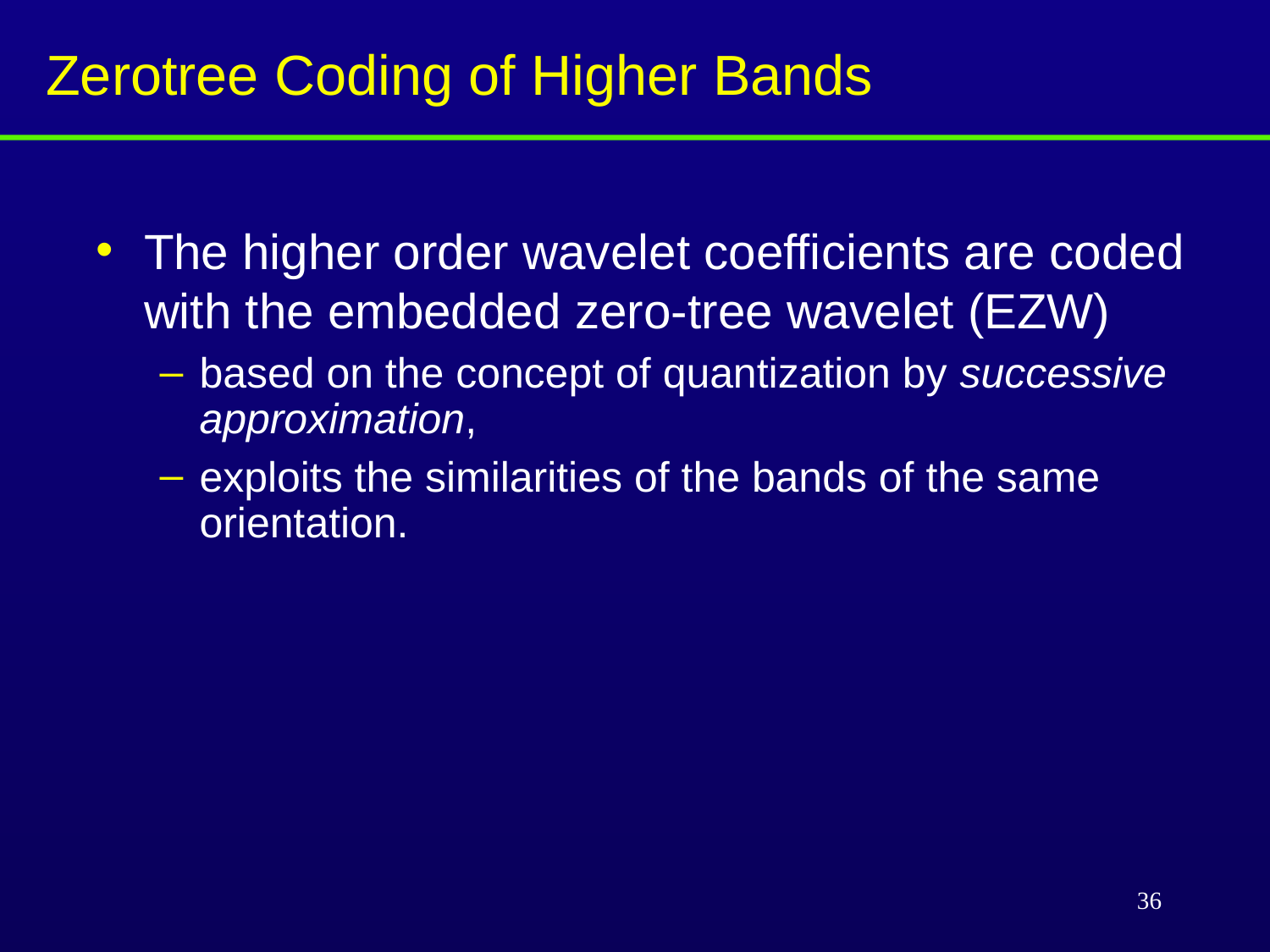

# Zerotree Coding of Higher Bands
The higher order wavelet coefficients are coded with the embedded zero-tree wavelet (EZW)
based on the concept of quantization by successive approximation,
exploits the similarities of the bands of the same orientation.

36